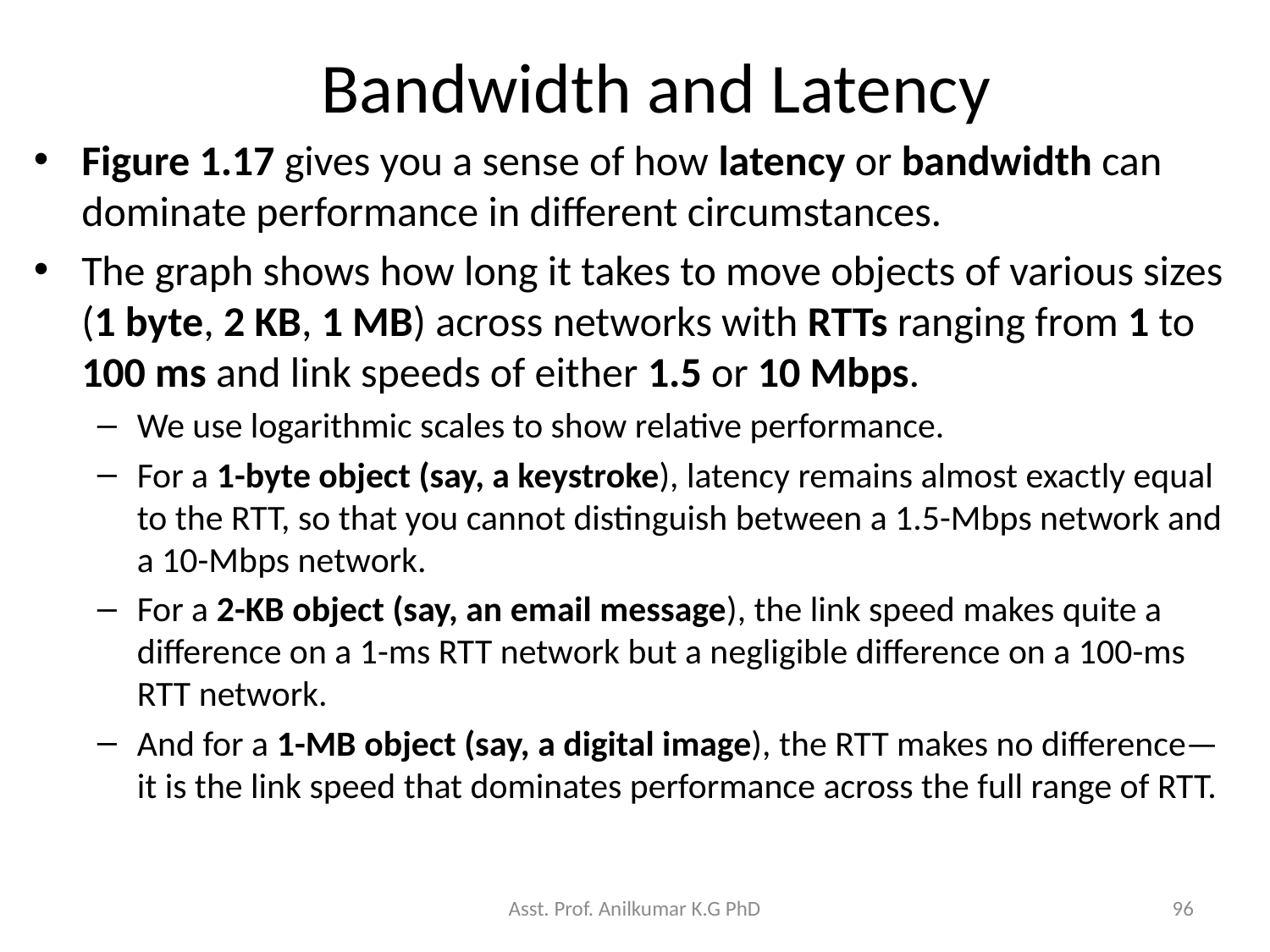

# Bandwidth and Latency
Figure 1.17 gives you a sense of how latency or bandwidth can dominate performance in different circumstances.
The graph shows how long it takes to move objects of various sizes (1 byte, 2 KB, 1 MB) across networks with RTTs ranging from 1 to 100 ms and link speeds of either 1.5 or 10 Mbps.
We use logarithmic scales to show relative performance.
For a 1-byte object (say, a keystroke), latency remains almost exactly equal to the RTT, so that you cannot distinguish between a 1.5-Mbps network and a 10-Mbps network.
For a 2-KB object (say, an email message), the link speed makes quite a difference on a 1-ms RTT network but a negligible difference on a 100-ms RTT network.
And for a 1-MB object (say, a digital image), the RTT makes no difference—it is the link speed that dominates performance across the full range of RTT.

Asst. Prof. Anilkumar K.G PhD
96